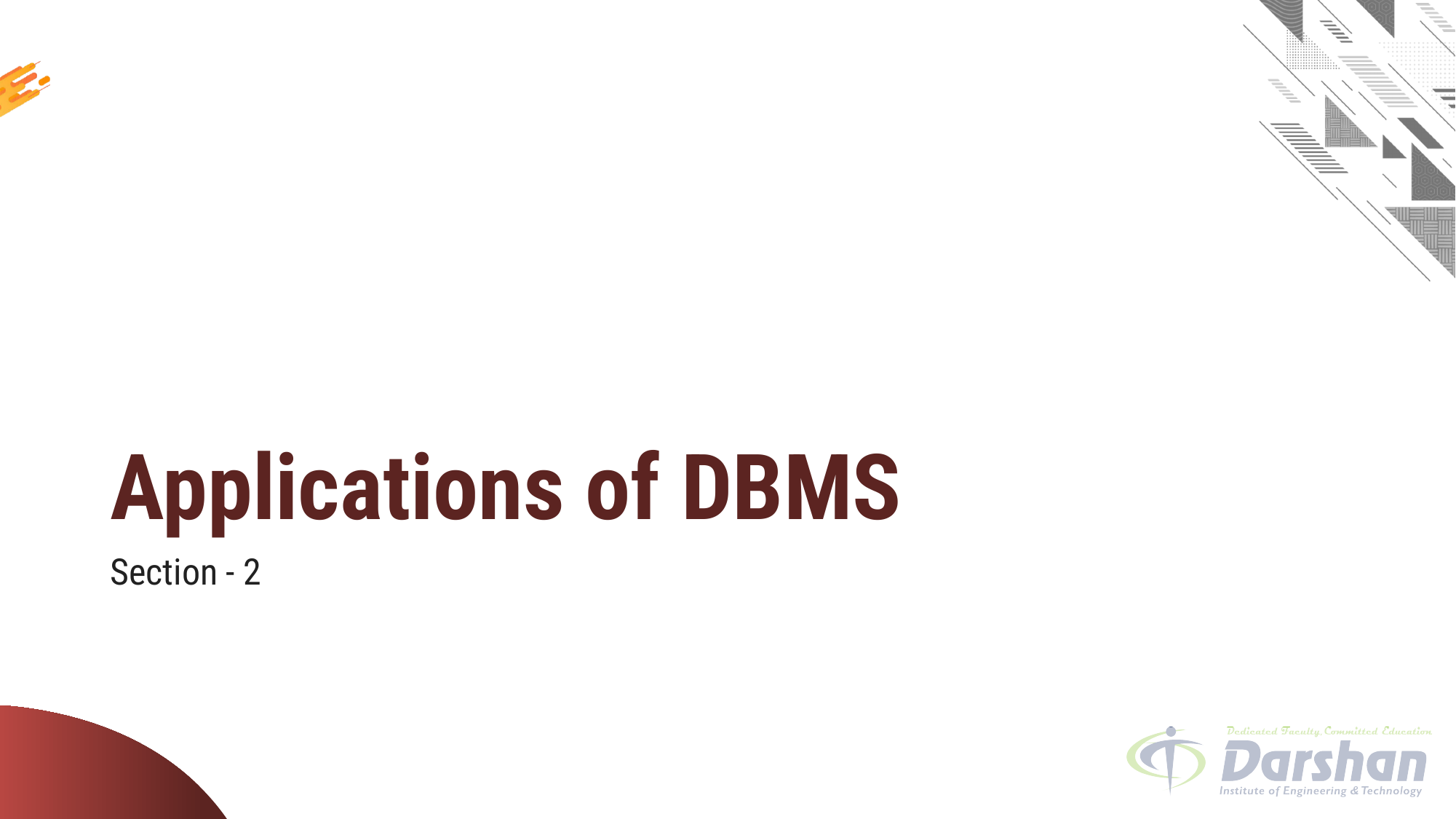

# Applications of DBMS
Section - 2